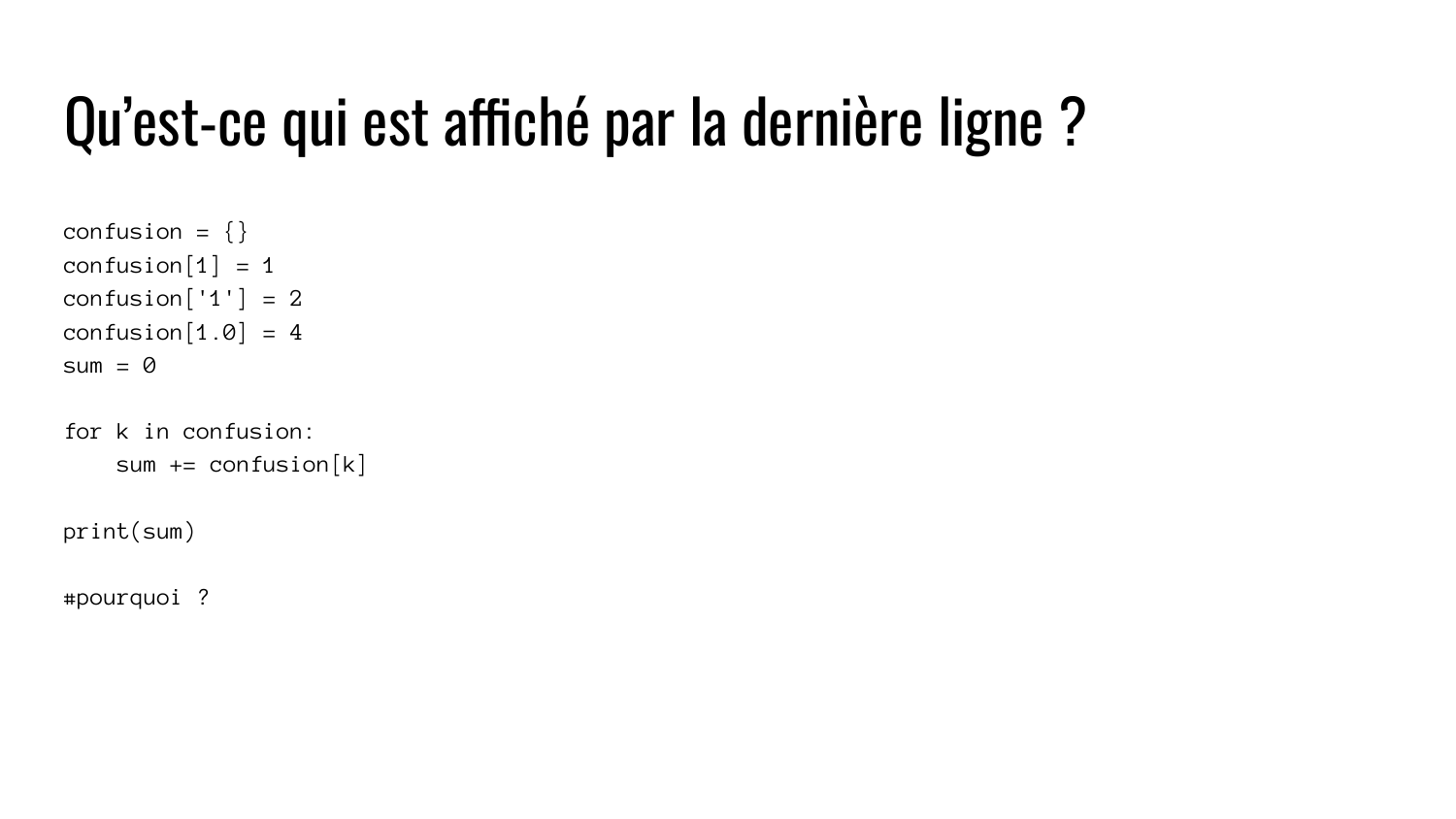

# Qu’est-ce qui est affiché par la dernière ligne ?
confusion = {}
confusion[1] = 1
confusion['1'] = 2
confusion[1.0] = 4
sum = 0
for k in confusion:
    sum += confusion[k]
print(sum)
#pourquoi ?